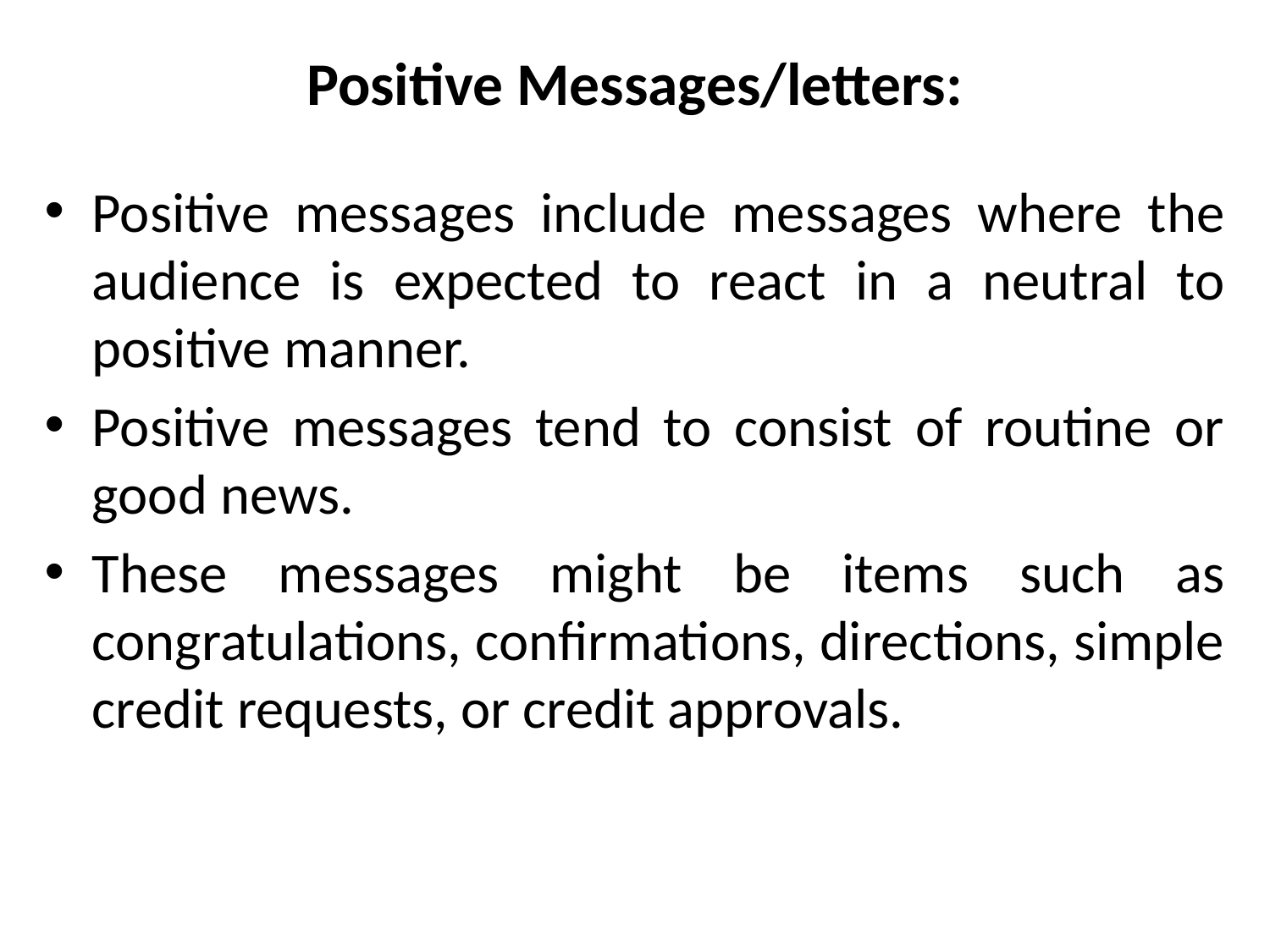

# Positive Messages/letters:
Positive messages include messages where the audience is expected to react in a neutral to positive manner.
Positive messages tend to consist of routine or good news.
These messages might be items such as congratulations, confirmations, directions, simple credit requests, or credit approvals.